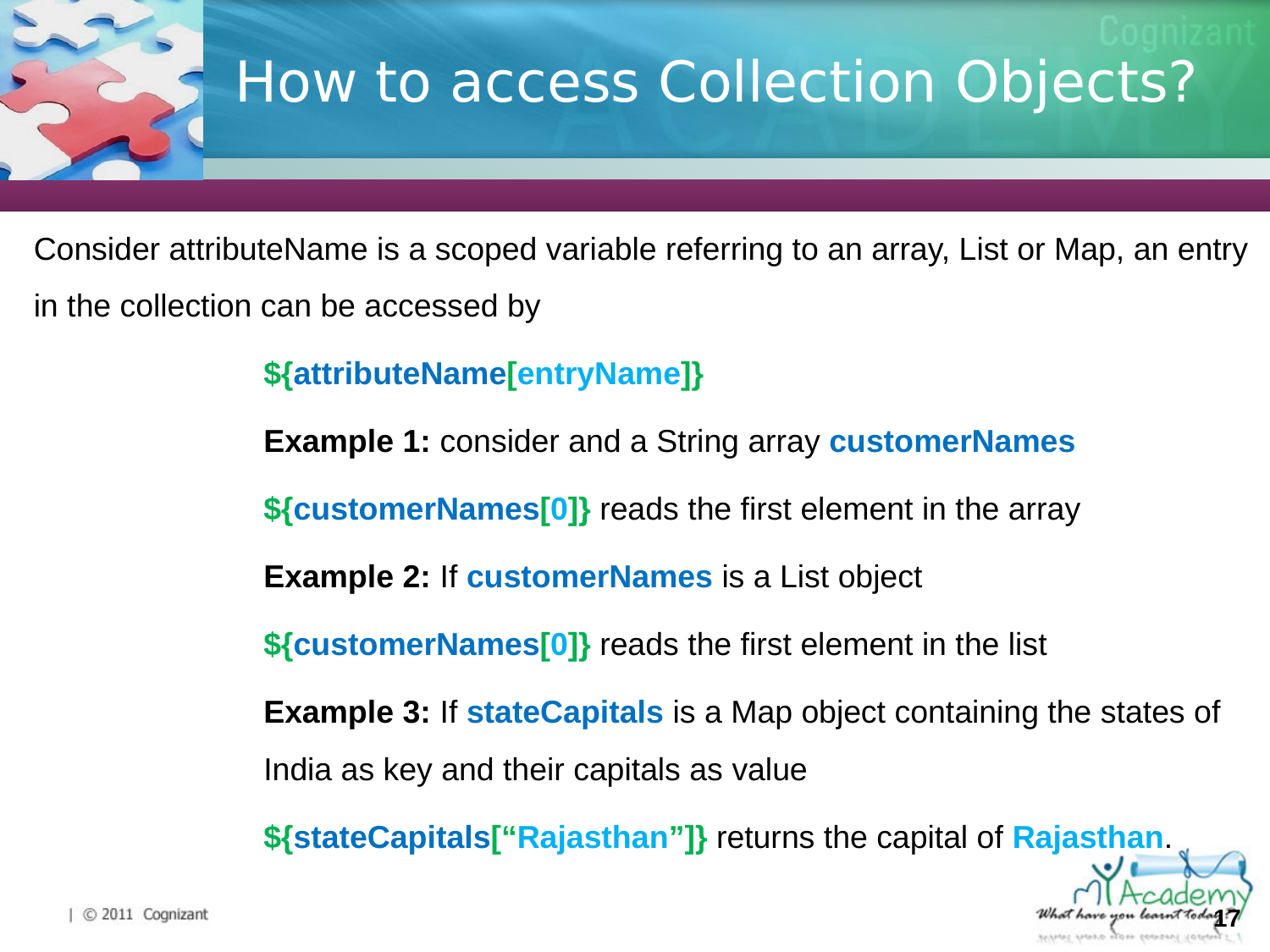

# How to access Collection Objects?
Consider attributeName is a scoped variable referring to an array, List or Map, an entry in the collection can be accessed by
${attributeName[entryName]}
Example 1: consider and a String array customerNames
${customerNames[0]} reads the first element in the array
Example 2: If customerNames is a List object
${customerNames[0]} reads the first element in the list
Example 3: If stateCapitals is a Map object containing the states of India as key and their capitals as value
${stateCapitals[“Rajasthan”]} returns the capital of Rajasthan.
17